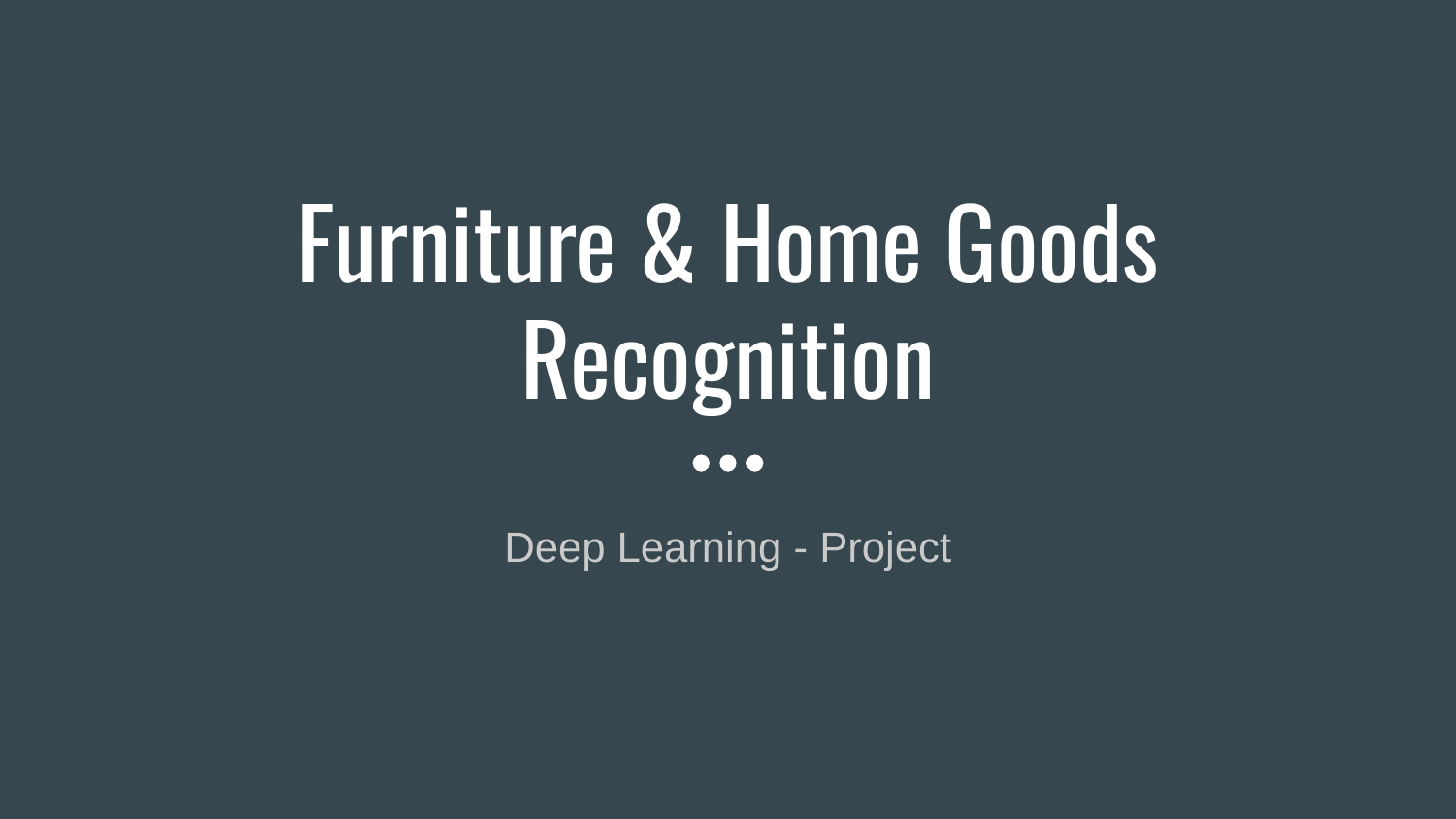

# Furniture & Home Goods Recognition
Deep Learning - Project